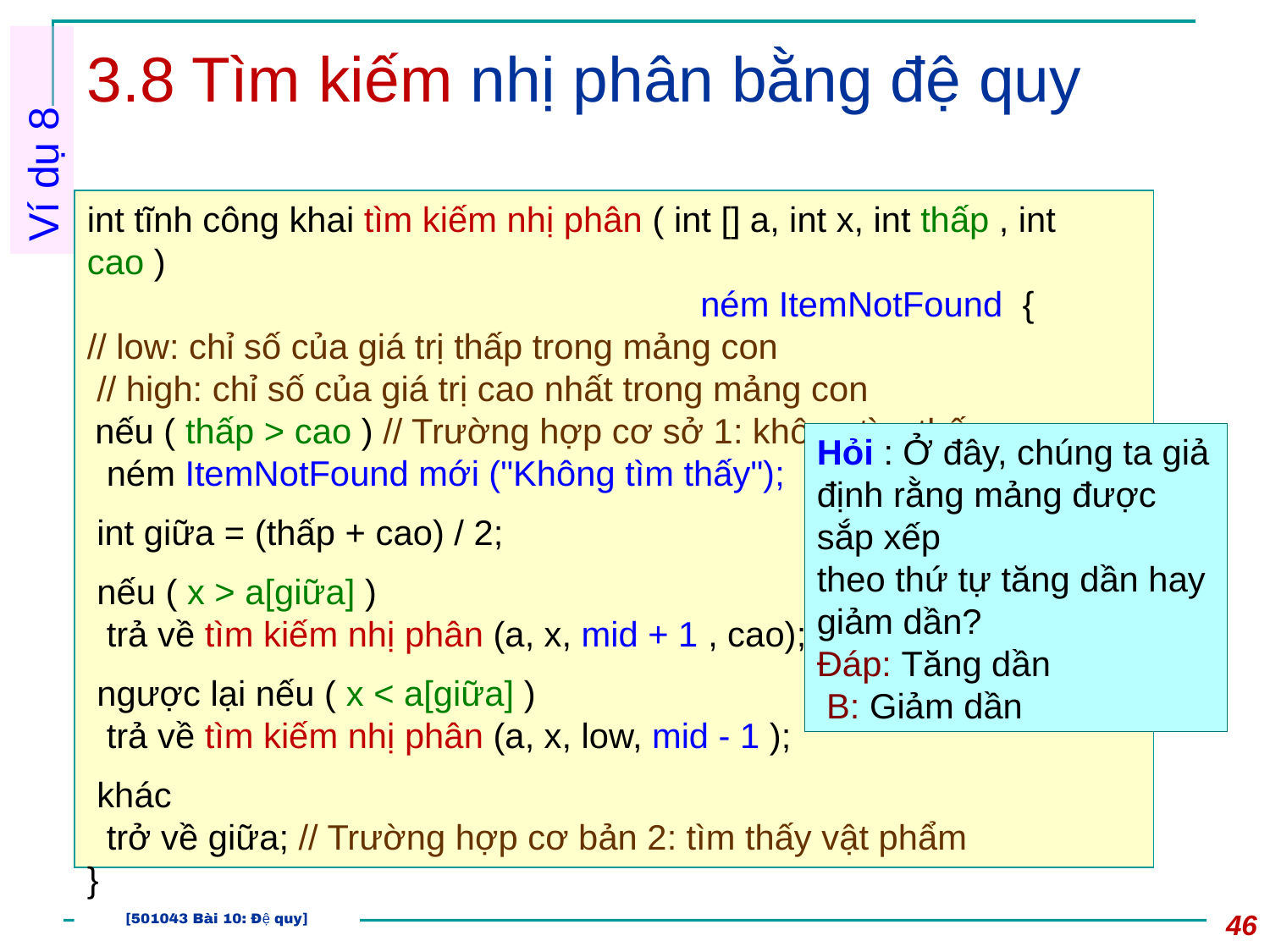

# 3.8 Tìm kiếm nhị phân bằng đệ quy
Ví dụ 8
int tĩnh công khai tìm kiếm nhị phân ( int [] a, int x, int thấp , int cao )
                                                               ném ItemNotFound  {
// low: chỉ số của giá trị thấp trong mảng con
 // high: chỉ số của giá trị cao nhất trong mảng con
  nếu ( thấp > cao ) // Trường hợp cơ sở 1: không tìm thấy mục
  ném ItemNotFound mới ("Không tìm thấy");

 int giữa = (thấp + cao) / 2;

 nếu ( x > a[giữa] )
  trả về tìm kiếm nhị phân (a, x, mid + 1 , cao);

 ngược lại nếu ( x < a[giữa] )
  trả về tìm kiếm nhị phân (a, x, low, mid - 1 );

 khác
  trở về giữa; // Trường hợp cơ bản 2: tìm thấy vật phẩm
}
Hỏi : Ở đây, chúng ta giả định rằng mảng được sắp xếp
theo thứ tự tăng dần hay giảm dần?
Đáp: Tăng dần
 B: Giảm dần
46
[501043 Bài 10: Đệ quy]